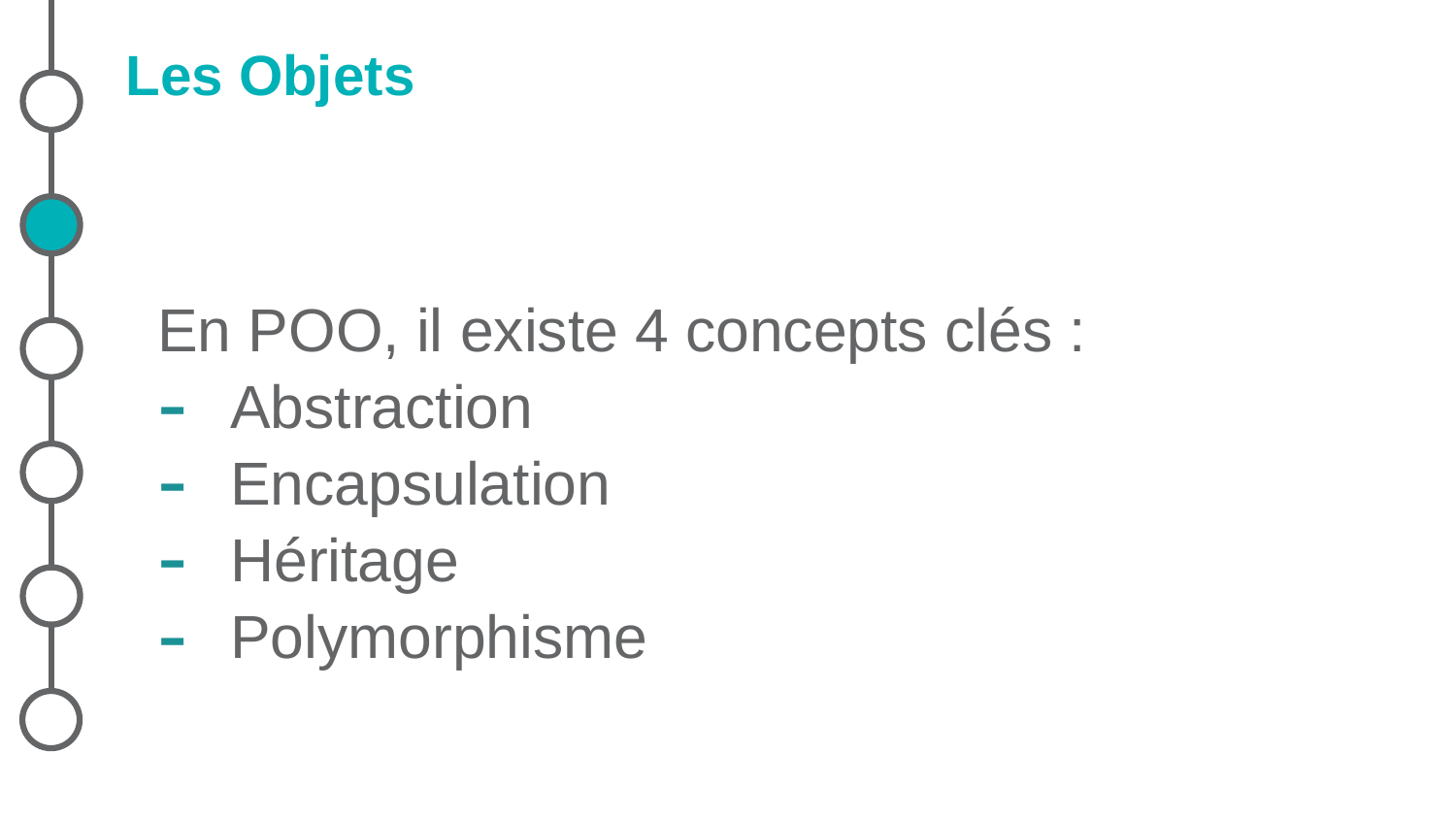

# Les Objets

En POO, il existe 4 concepts clés :
Abstraction
Encapsulation
Héritage
Polymorphisme